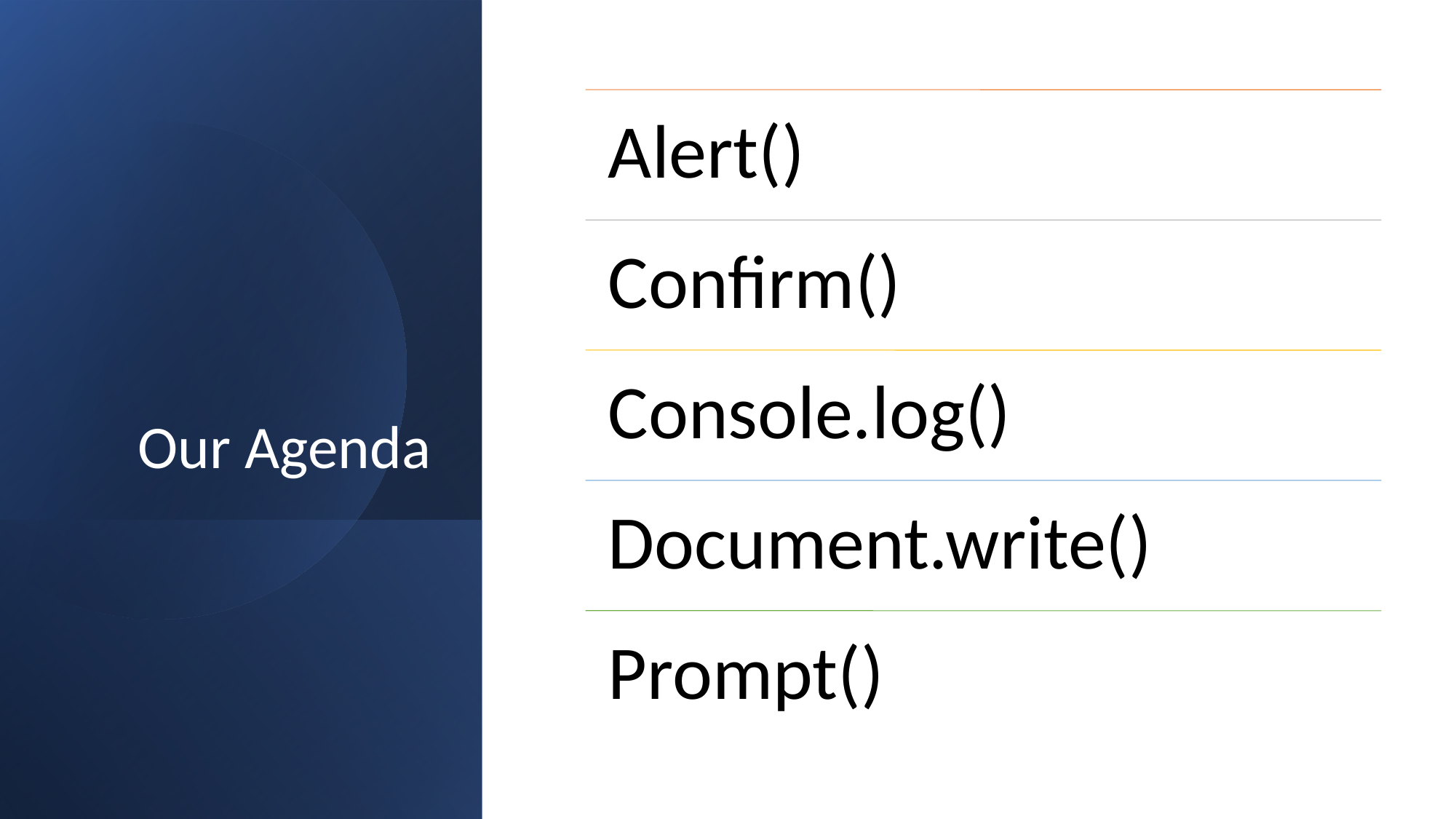

Alert()
Confirm()
Console.log()
Document.write()
Prompt()

# Our Agenda